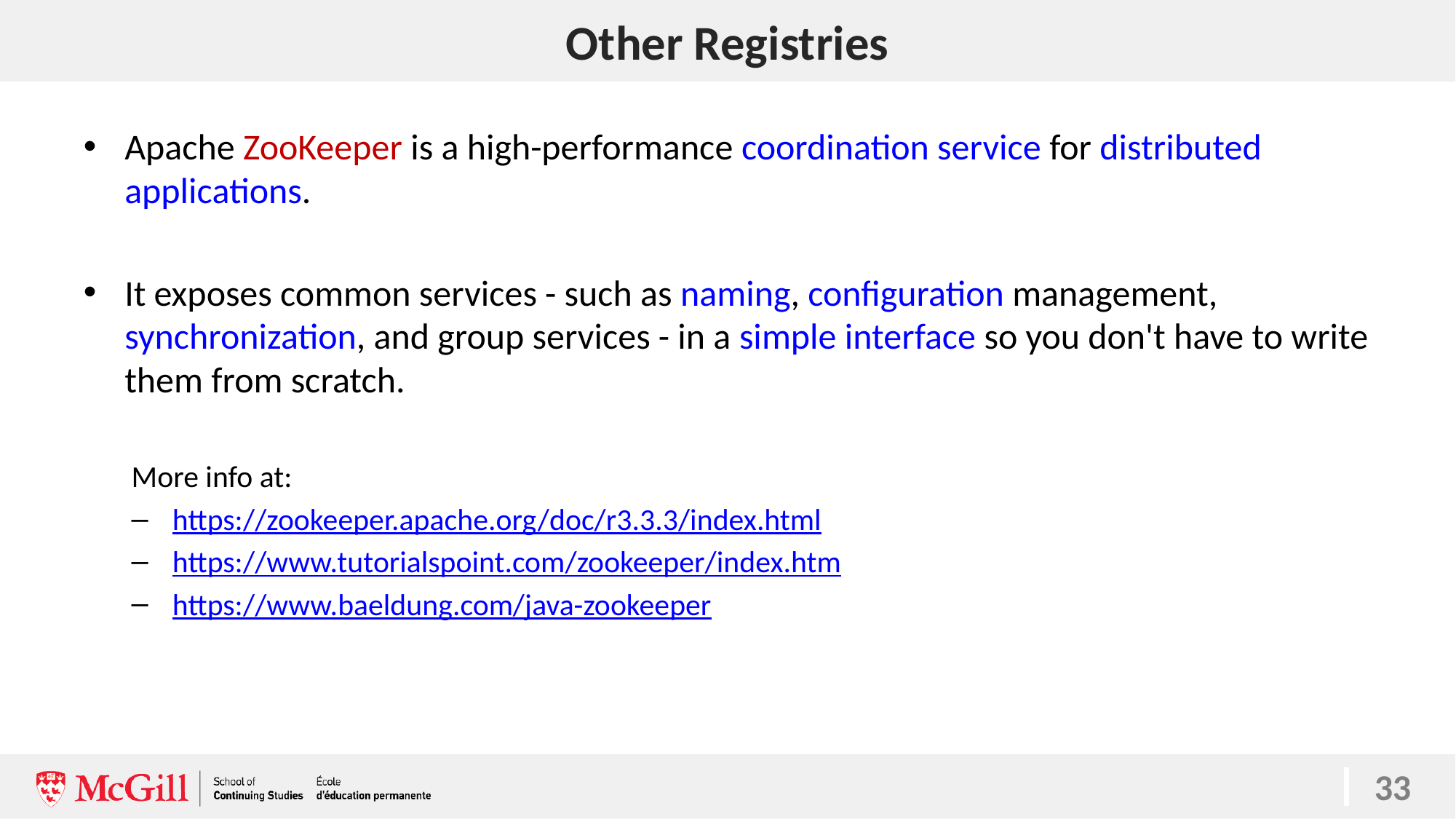

# Other Registries
Apache ZooKeeper is a high-performance coordination service for distributed applications.

It exposes common services - such as naming, configuration management, synchronization, and group services - in a simple interface so you don't have to write them from scratch.

More info at:
https://zookeeper.apache.org/doc/r3.3.3/index.html
https://www.tutorialspoint.com/zookeeper/index.htm
https://www.baeldung.com/java-zookeeper